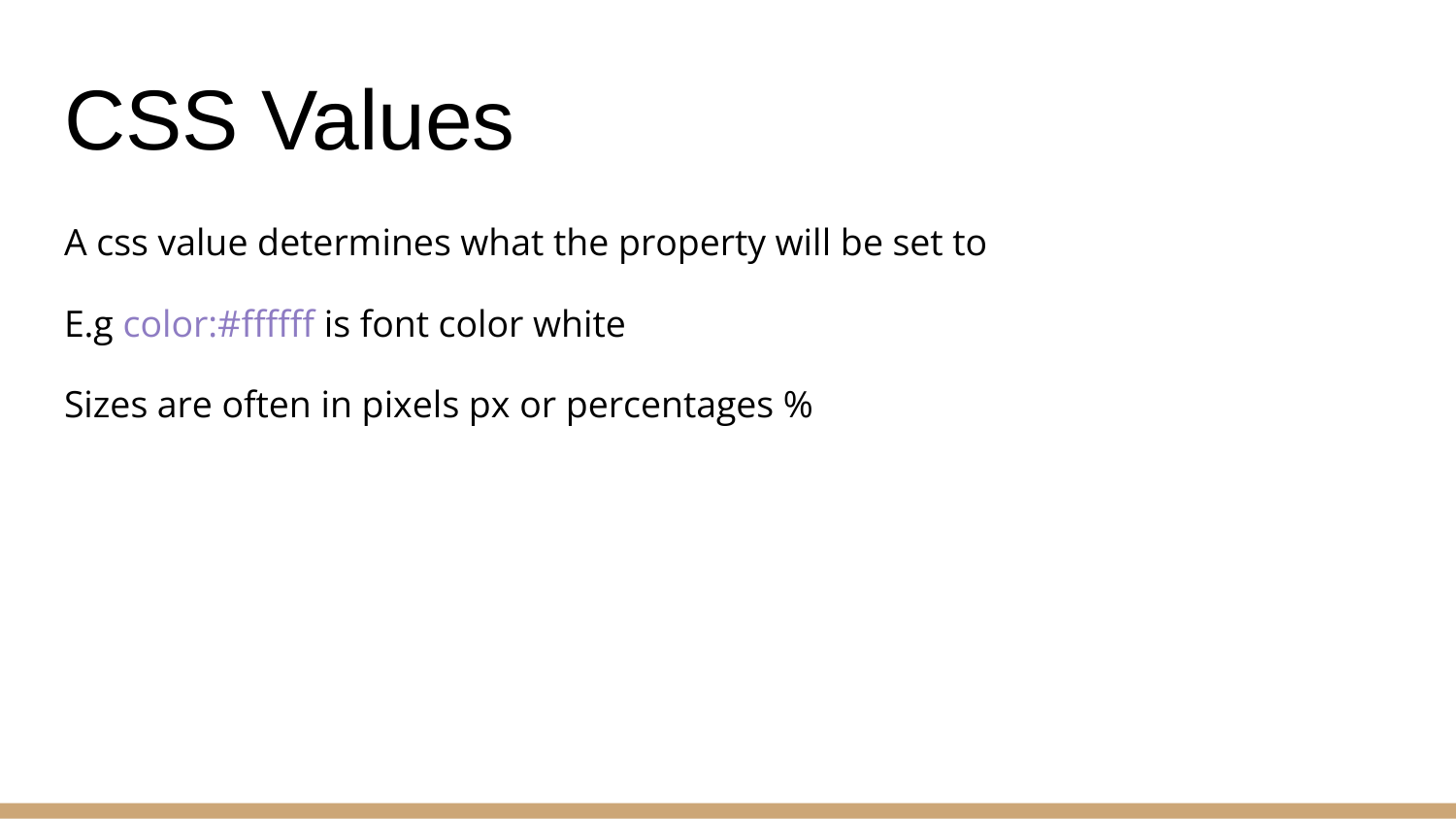

# CSS Values
A css value determines what the property will be set to
E.g color:#ffffff is font color white
Sizes are often in pixels px or percentages %